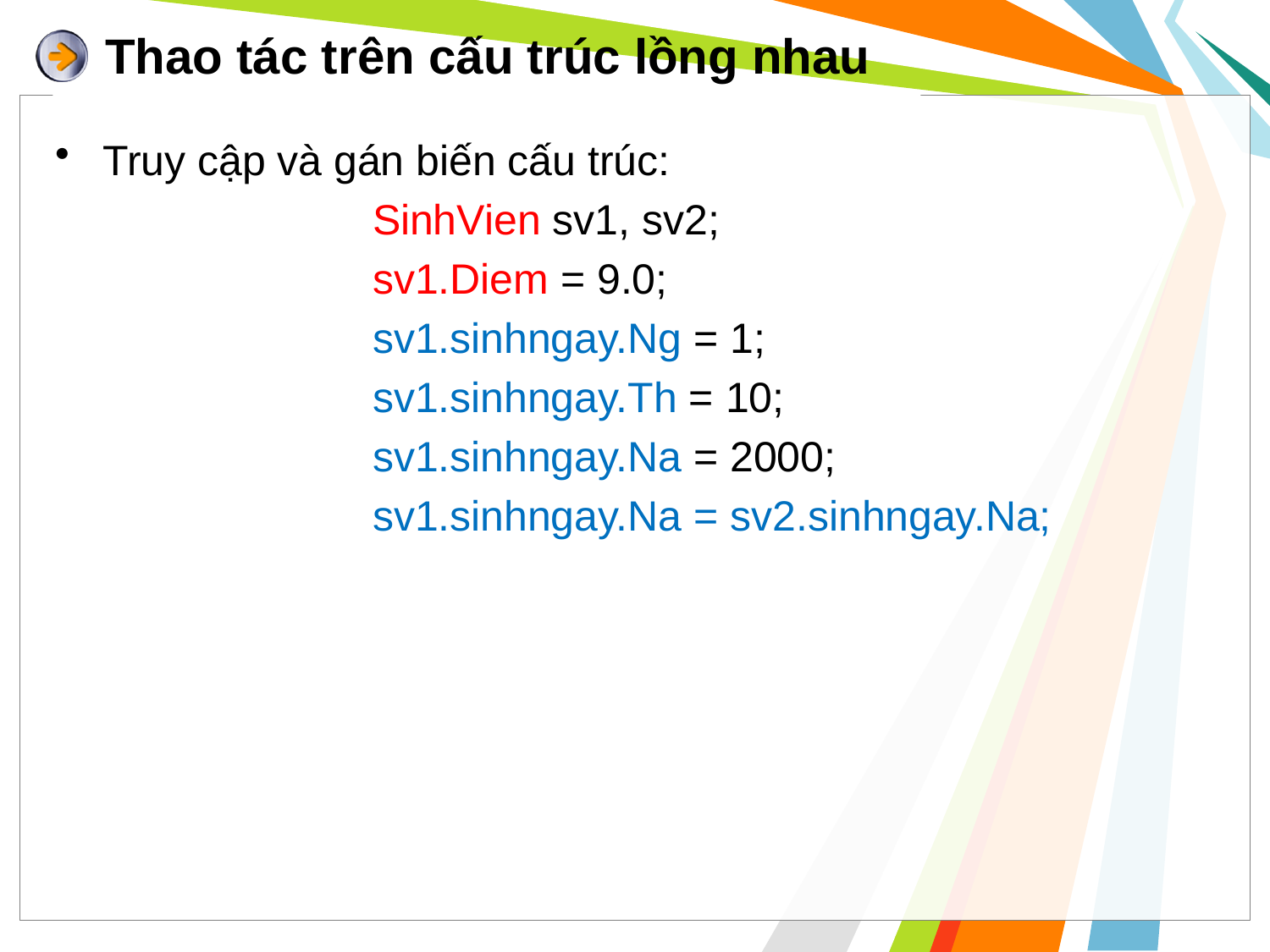

# Thao tác trên cấu trúc lồng nhau
Truy cập và gán biến cấu trúc:
		SinhVien sv1, sv2;
	 	sv1.Diem = 9.0;
		sv1.sinhngay.Ng = 1;
  		sv1.sinhngay.Th = 10;
  		sv1.sinhngay.Na = 2000;
		sv1.sinhngay.Na = sv2.sinhngay.Na;